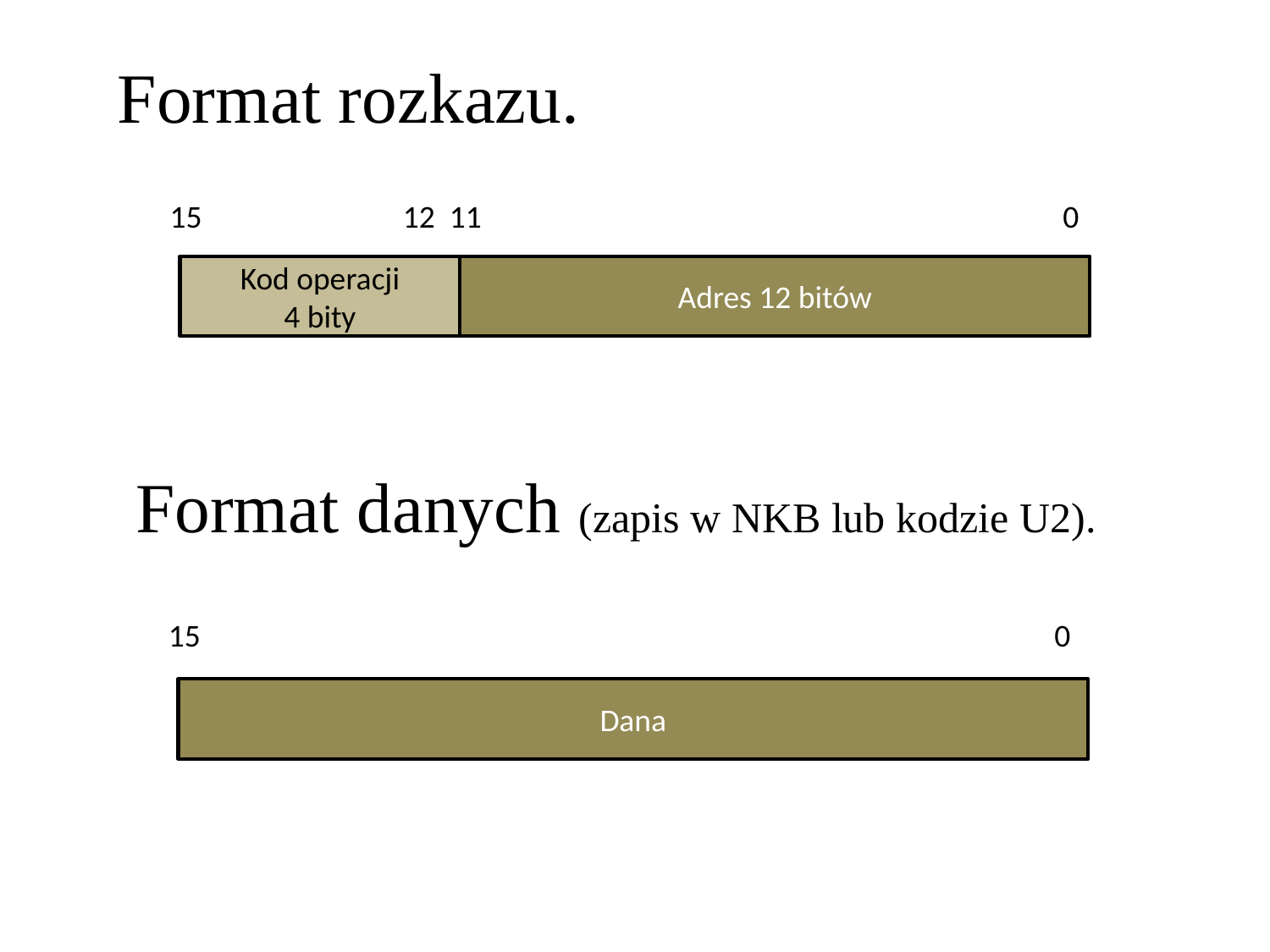

Format rozkazu.
15                            12  11                                                                                 0
Kod operacji
4 bity
Adres 12 bitów
Format danych (zapis w NKB lub kodzie U2).
15                                                                                                                       0
Dana